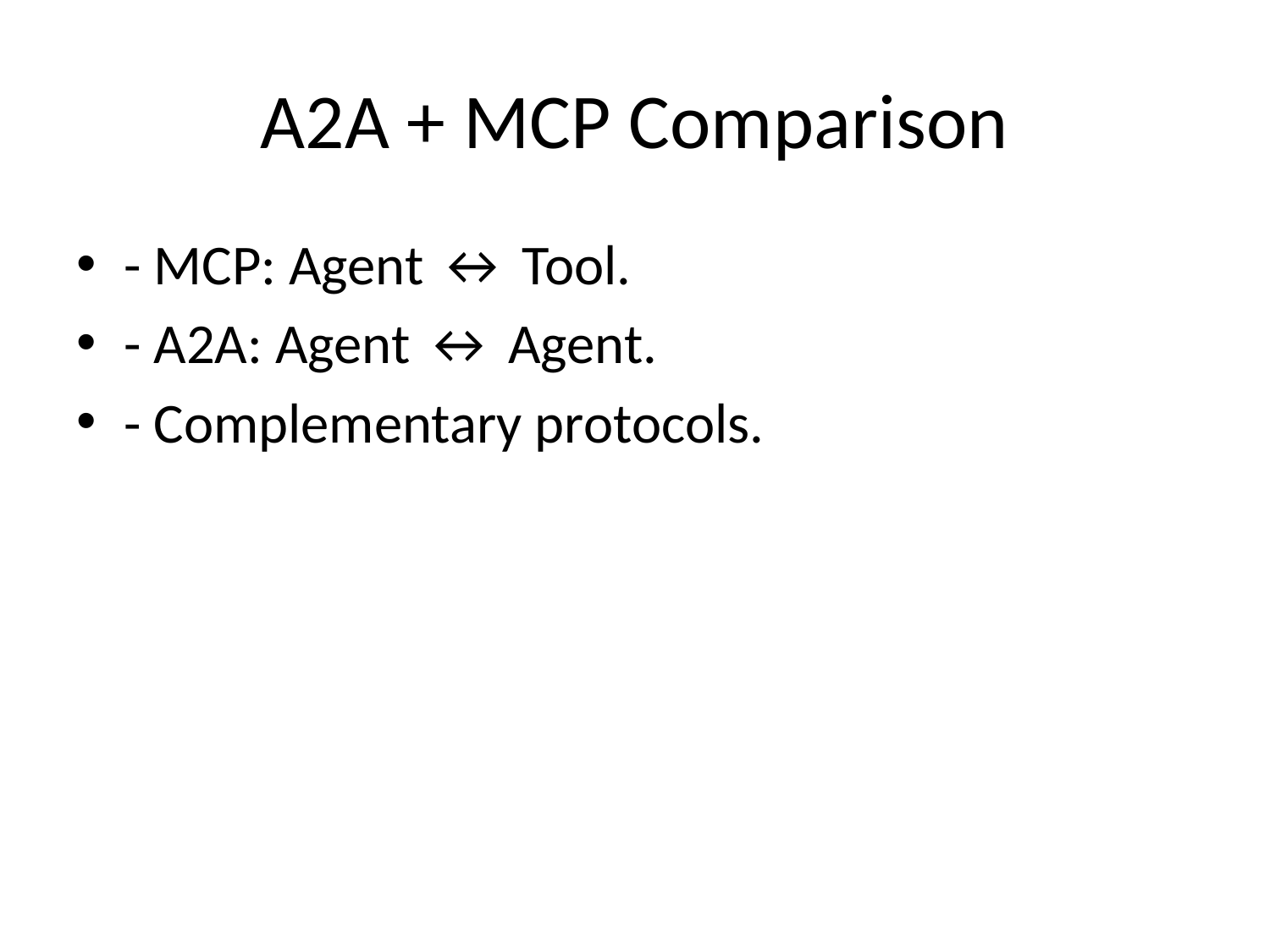

# A2A + MCP Comparison
- MCP: Agent ↔ Tool.
- A2A: Agent ↔ Agent.
- Complementary protocols.